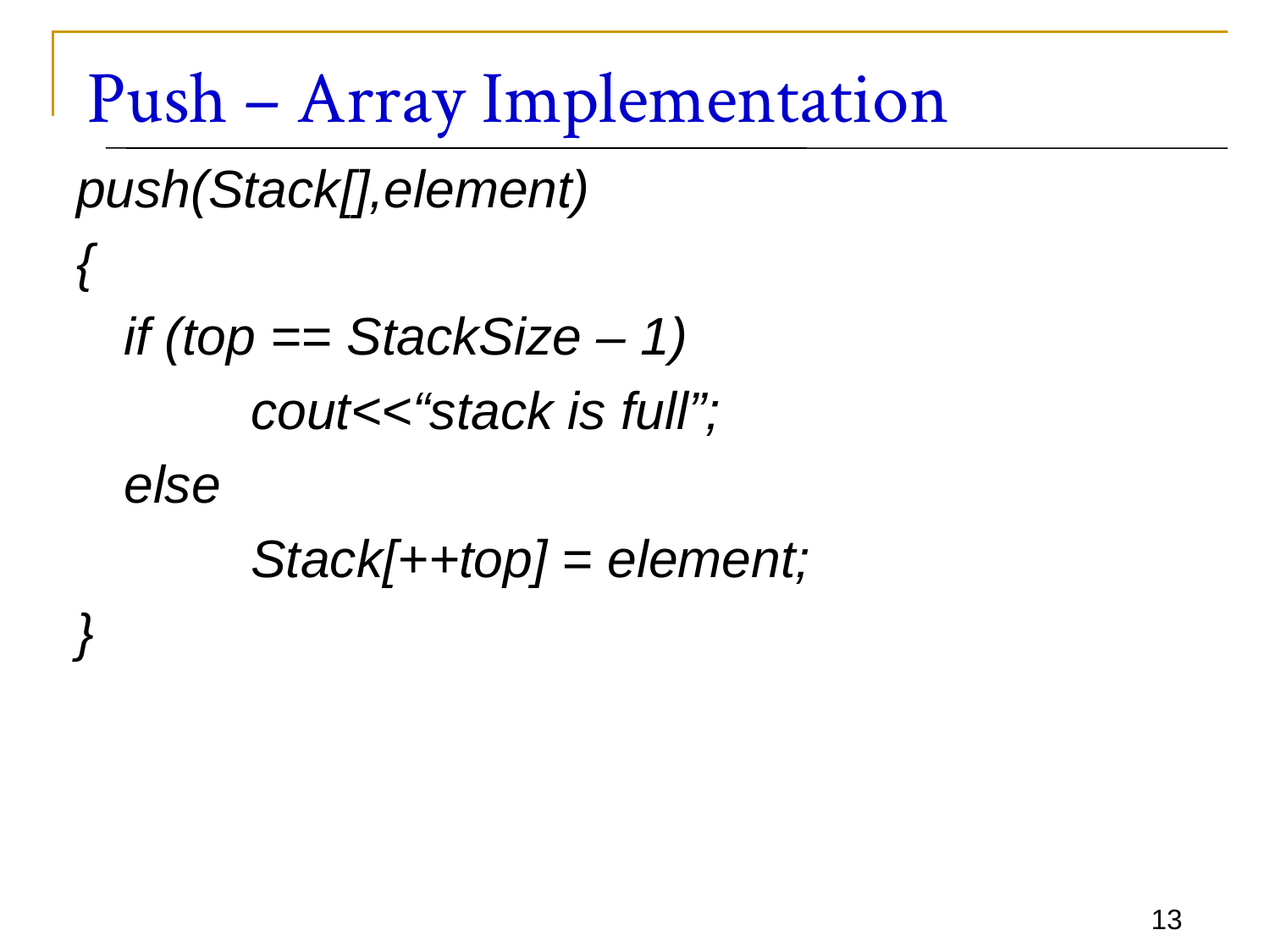

# Push – Array Implementation
push(Stack[],element)
{
	if (top == StackSize – 1)
		cout<<“stack is full”;
	else
		Stack[++top] = element;
}